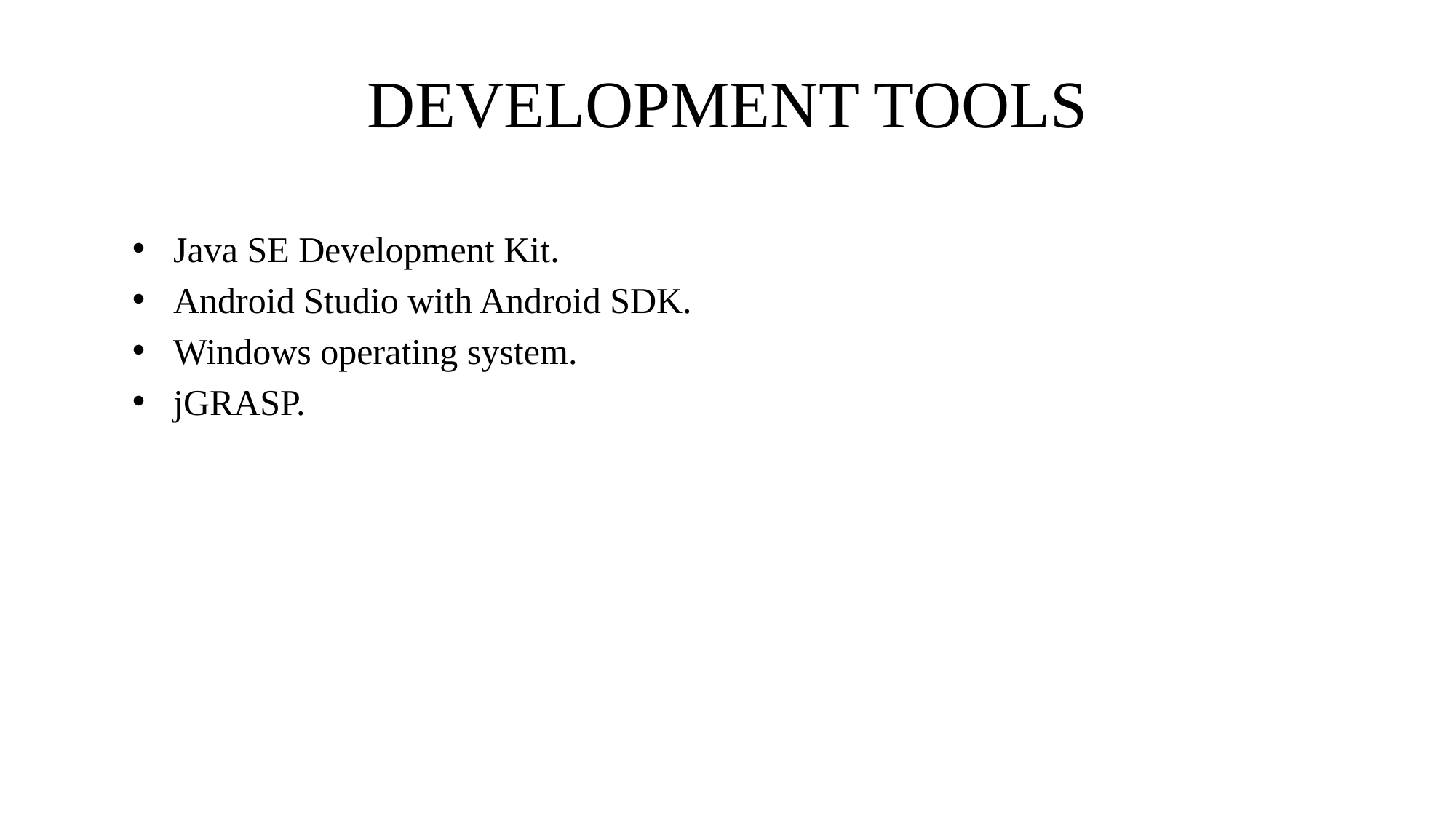

# DEVELOPMENT TOOLS
Java SE Development Kit.
Android Studio with Android SDK.
Windows operating system.
jGRASP.